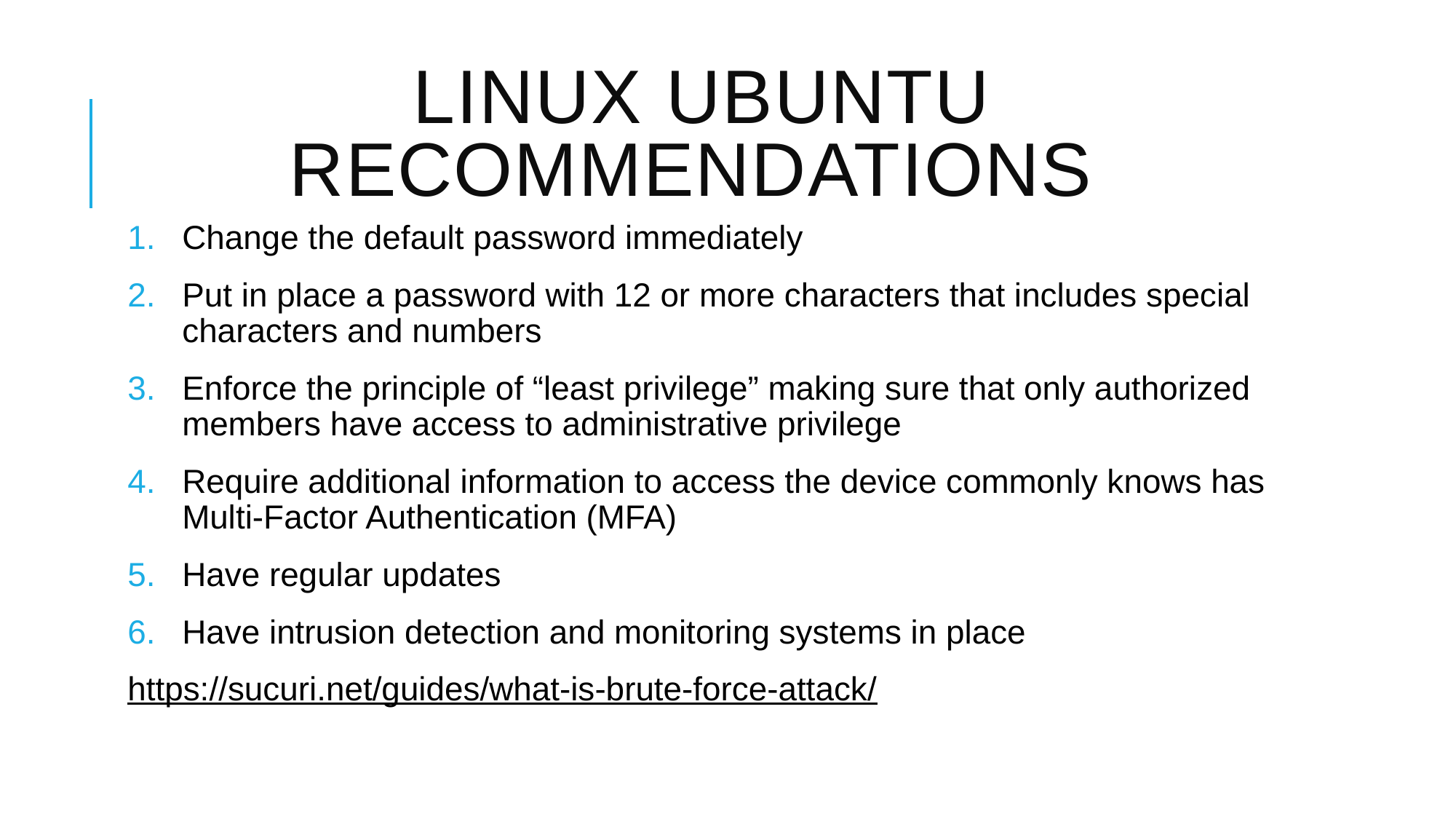

# Linux Ubuntu Recommendations
Change the default password immediately
Put in place a password with 12 or more characters that includes special characters and numbers
Enforce the principle of “least privilege” making sure that only authorized members have access to administrative privilege
Require additional information to access the device commonly knows has Multi-Factor Authentication (MFA)
Have regular updates
Have intrusion detection and monitoring systems in place
https://sucuri.net/guides/what-is-brute-force-attack/